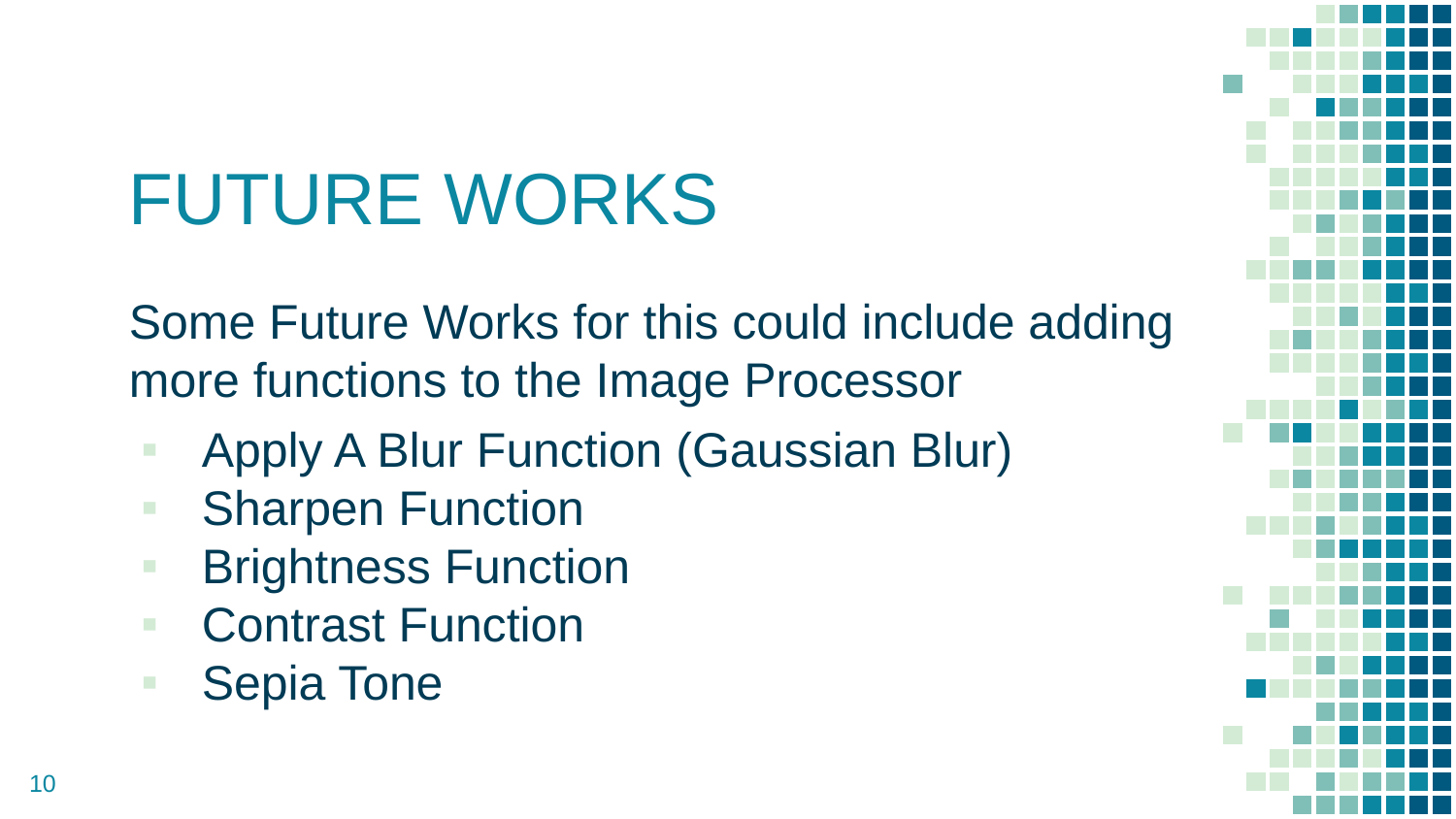

# FUTURE WORKS
Some Future Works for this could include adding more functions to the Image Processor
Apply A Blur Function (Gaussian Blur)
Sharpen Function
Brightness Function
Contrast Function
Sepia Tone
10